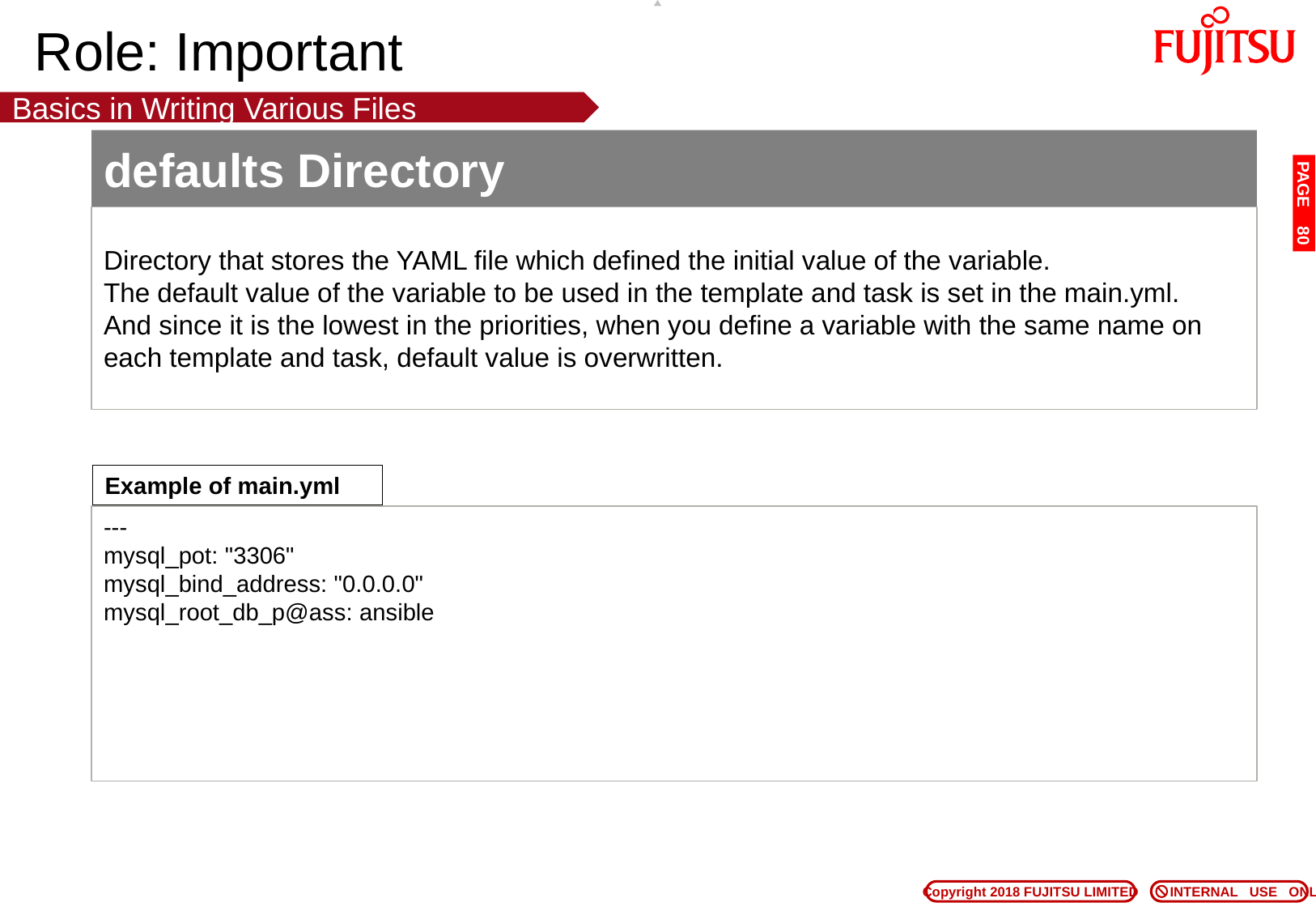

# Role: Important
Basics in Writing Various Files
defaults Directory
PAGE    80
Directory that stores the YAML file which defined the initial value of the variable.
The default value of the variable to be used in the template and task is set in the main.yml.
And since it is the lowest in the priorities, when you define a variable with the same name on each template and task, default value is overwritten.
Example of main.yml
---
mysql_pot: "3306"
mysql_bind_address: "0.0.0.0"
mysql_root_db_p@ass: ansible